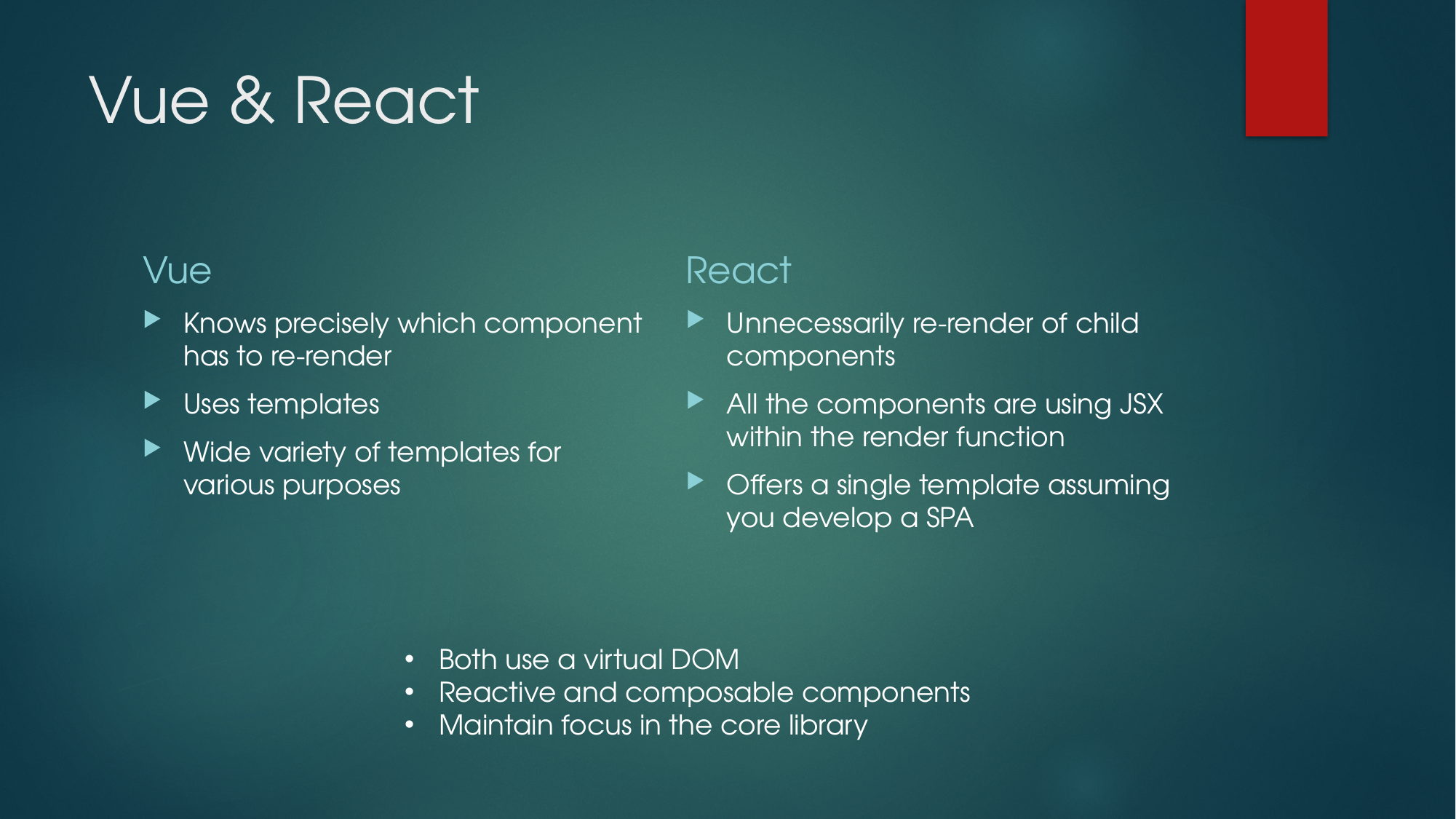

# Vue & React
Vue
React
Knows precisely which component has to re-render
Uses templates
Wide variety of templates for various purposes
Unnecessarily re-render of child components
All the components are using JSX within the render function
Offers a single template assuming you develop a SPA
Both use a virtual DOM
Reactive and composable components
Maintain focus in the core library